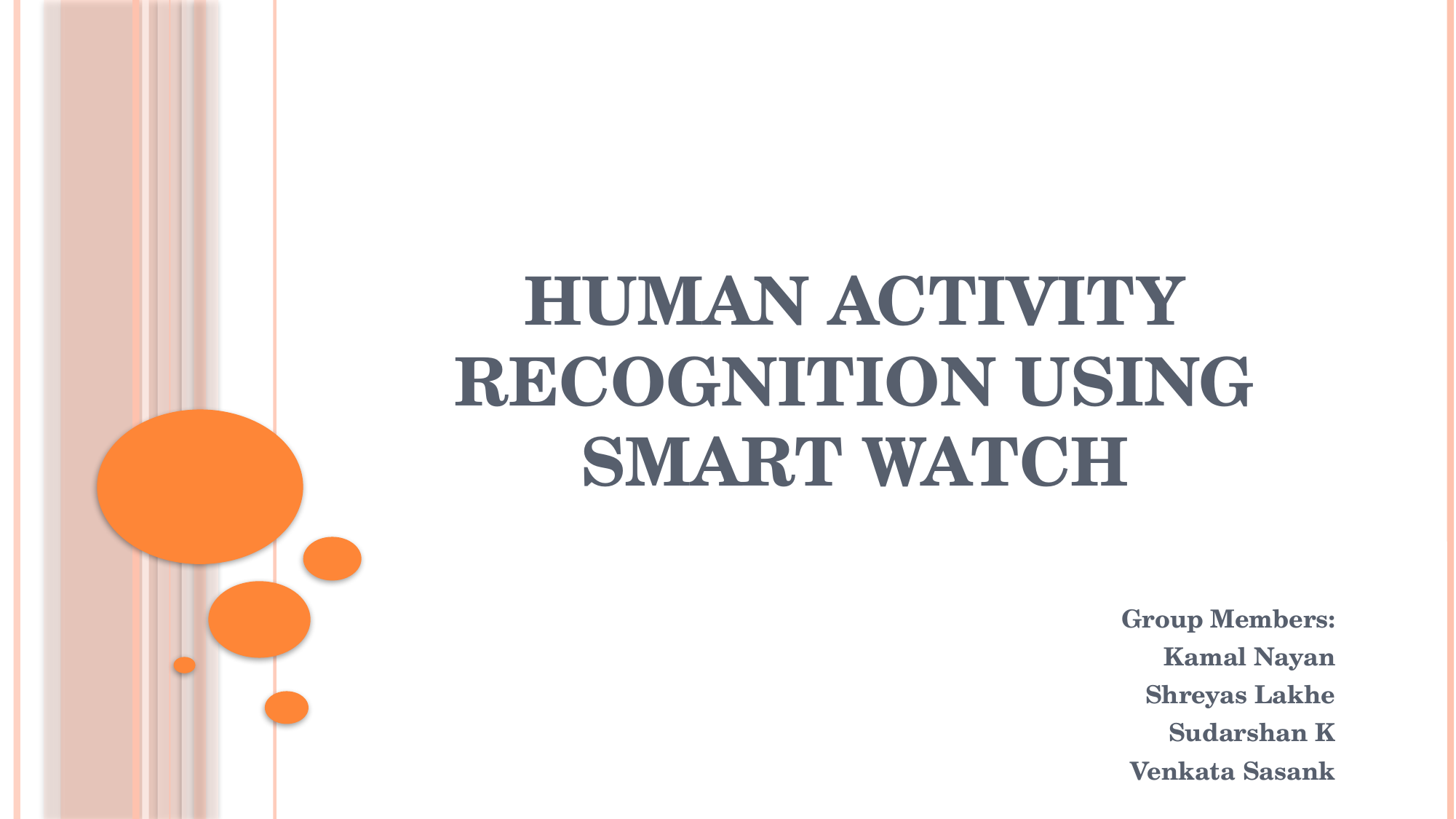

# HUMAN ACTIVITY RECOGNITION USING SMART WATCH
Group Members:
Kamal Nayan
Shreyas Lakhe
Sudarshan K
Venkata Sasank